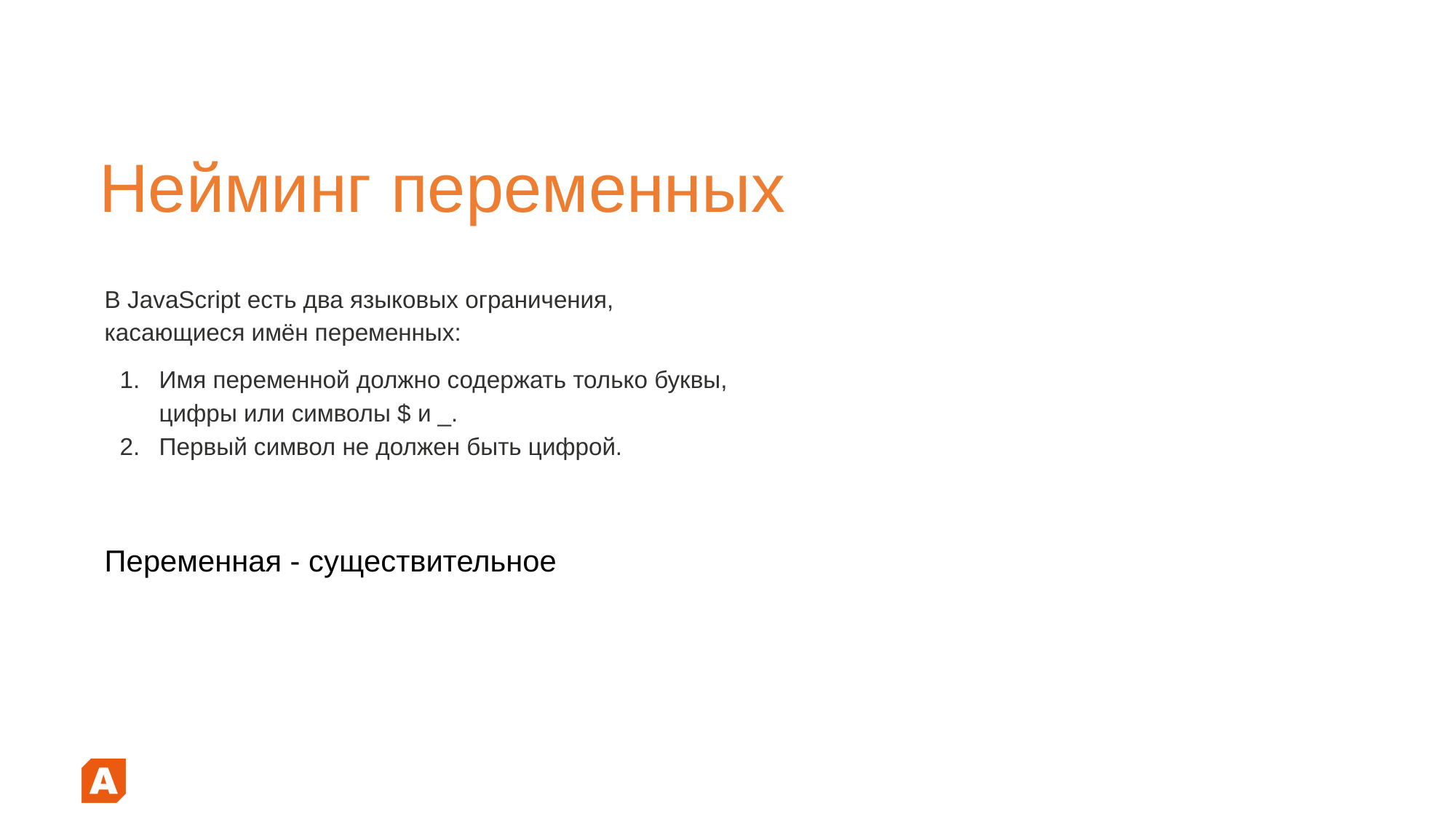

# Нейминг переменных
В JavaScript есть два языковых ограничения, касающиеся имён переменных:
Имя переменной должно содержать только буквы, цифры или символы $ и _.
Первый символ не должен быть цифрой.
Переменная - существительное